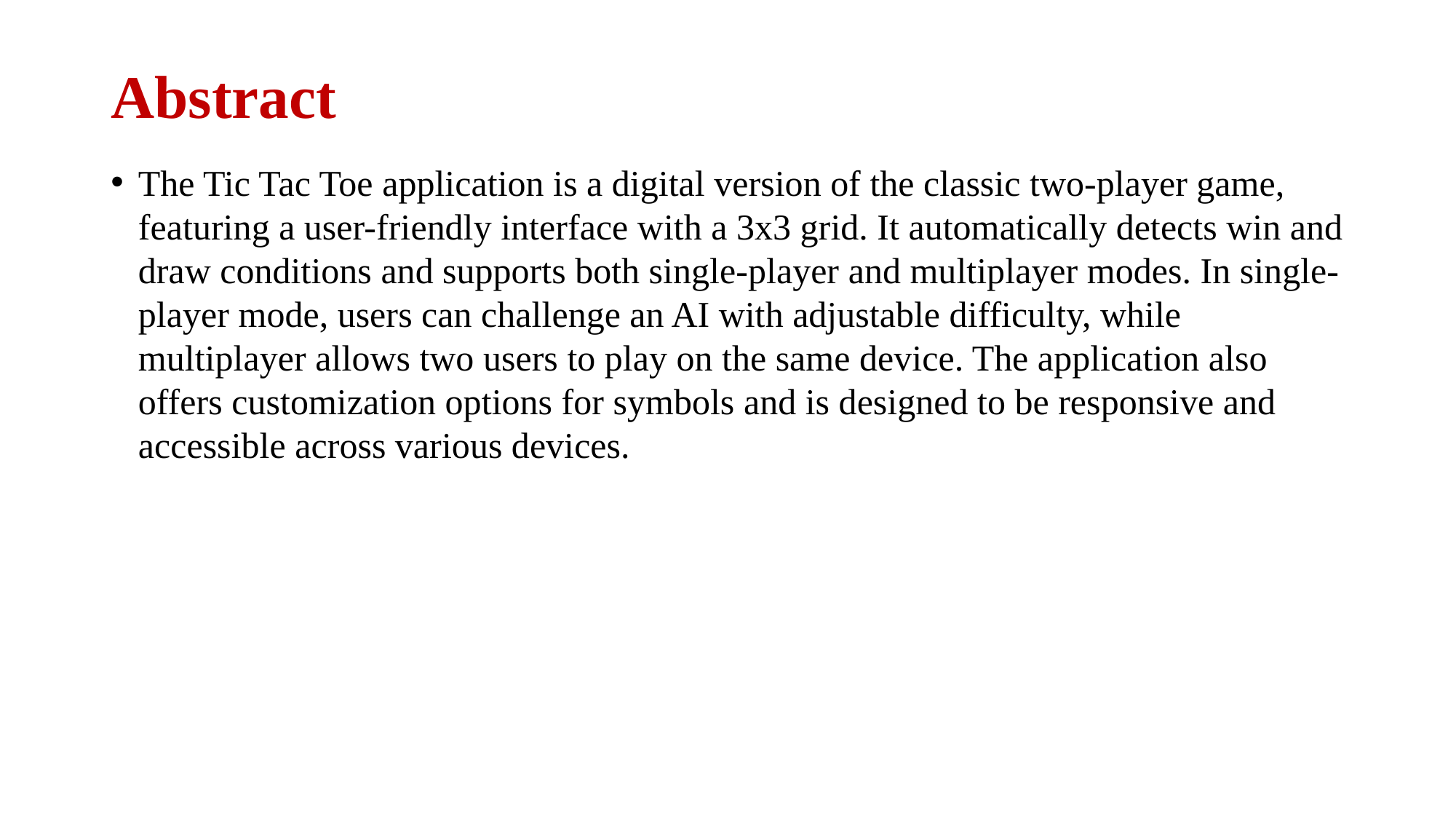

# Abstract
The Tic Tac Toe application is a digital version of the classic two-player game, featuring a user-friendly interface with a 3x3 grid. It automatically detects win and draw conditions and supports both single-player and multiplayer modes. In single-player mode, users can challenge an AI with adjustable difficulty, while multiplayer allows two users to play on the same device. The application also offers customization options for symbols and is designed to be responsive and accessible across various devices.